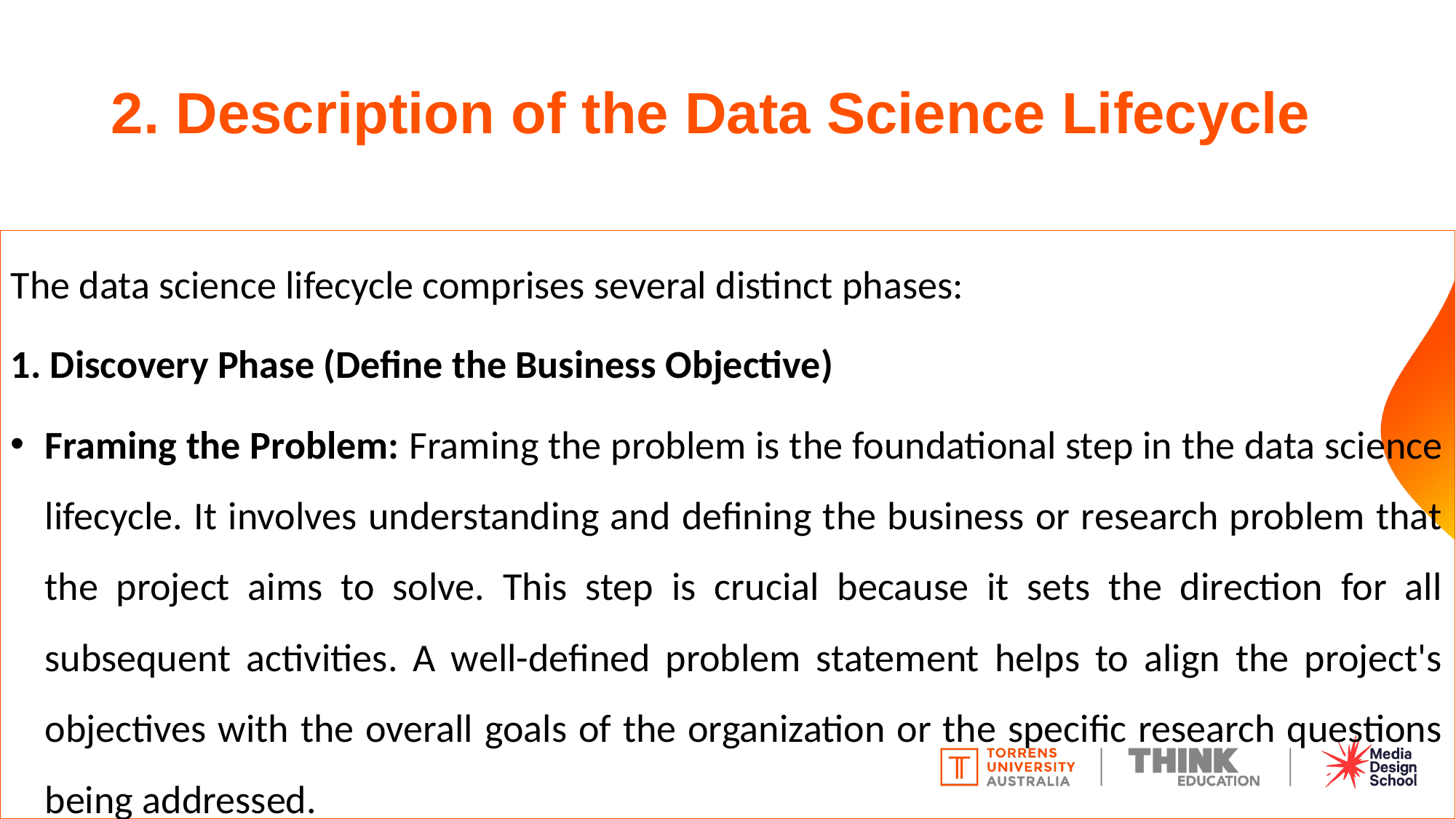

# 2. Description of the Data Science Lifecycle
The data science lifecycle comprises several distinct phases:
1. Discovery Phase (Define the Business Objective)
Framing the Problem: Framing the problem is the foundational step in the data science lifecycle. It involves understanding and defining the business or research problem that the project aims to solve. This step is crucial because it sets the direction for all subsequent activities. A well-defined problem statement helps to align the project's objectives with the overall goals of the organization or the specific research questions being addressed.